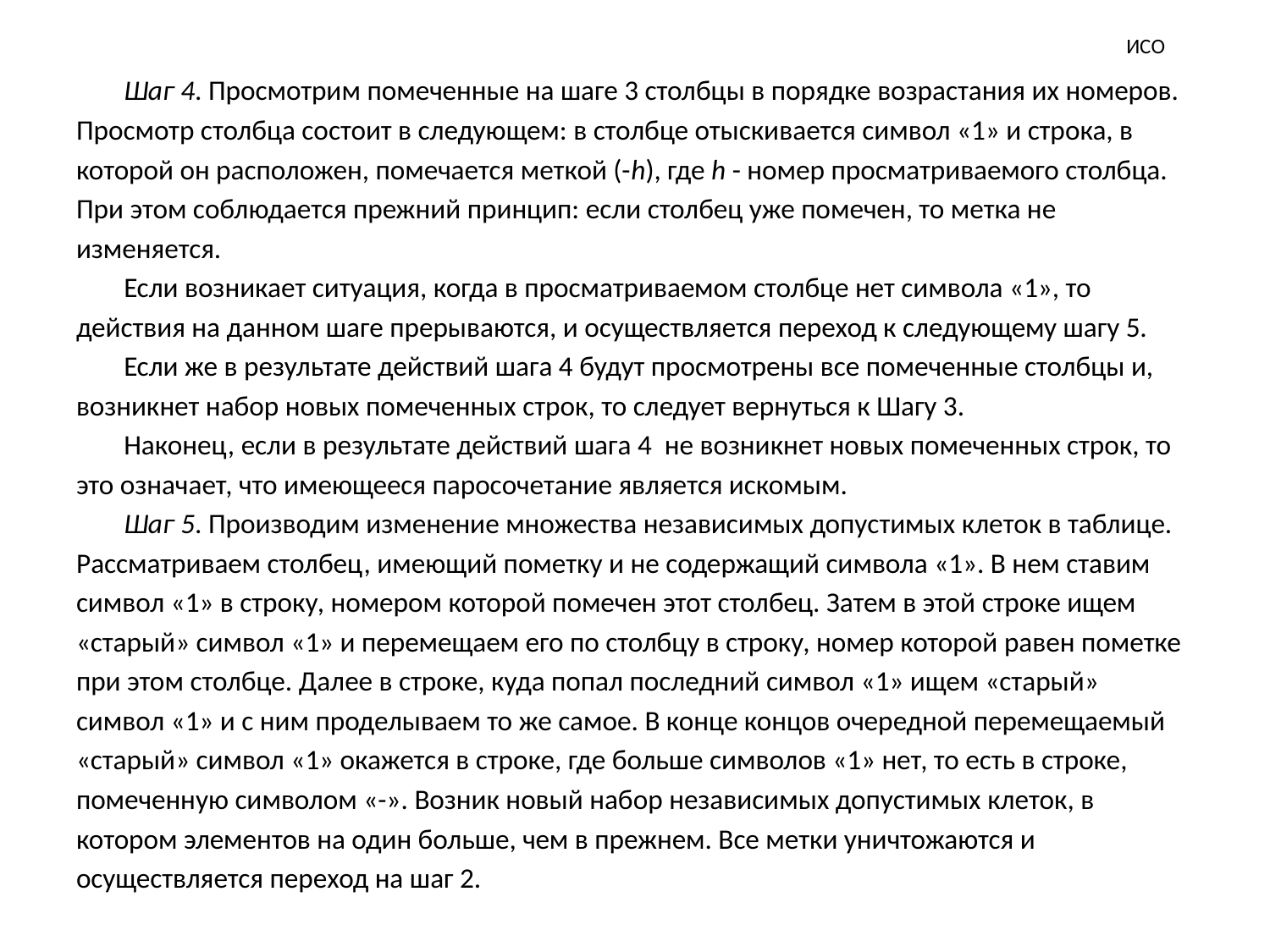

# ИСО
	Шаг 4. Просмотрим помеченные на шаге 3 столбцы в порядке возрастания их номеров.
Просмотр столбца состоит в следующем: в столбце отыскивается символ «1» и строка, в
которой он расположен, помечается меткой (-h), где h - номер просматриваемого столбца.
При этом соблюдается прежний принцип: если столбец уже помечен, то метка не
изменяется.
	Если возникает ситуация, когда в просматриваемом столбце нет символа «1», то
действия на данном шаге прерываются, и осуществляется переход к следующему шагу 5.
	Если же в результате действий шага 4 будут просмотрены все помеченные столбцы и,
возникнет набор новых помеченных строк, то следует вернуться к Шагу 3.
	Наконец, если в результате действий шага 4  не возникнет новых помеченных строк, то
это означает, что имеющееся паросочетание является искомым.
	Шаг 5. Производим изменение множества независимых допустимых клеток в таблице.
Рассматриваем столбец, имеющий пометку и не содержащий символа «1». В нем ставим
символ «1» в строку, номером которой помечен этот столбец. Затем в этой строке ищем
«старый» символ «1» и перемещаем его по столбцу в строку, номер которой равен пометке
при этом столбце. Далее в строке, куда попал последний символ «1» ищем «старый»
символ «1» и с ним проделываем то же самое. В конце концов очередной перемещаемый
«старый» символ «1» окажется в строке, где больше символов «1» нет, то есть в строке,
помеченную символом «-». Возник новый набор независимых допустимых клеток, в
котором элементов на один больше, чем в прежнем. Все метки уничтожаются и
осуществляется переход на шаг 2.